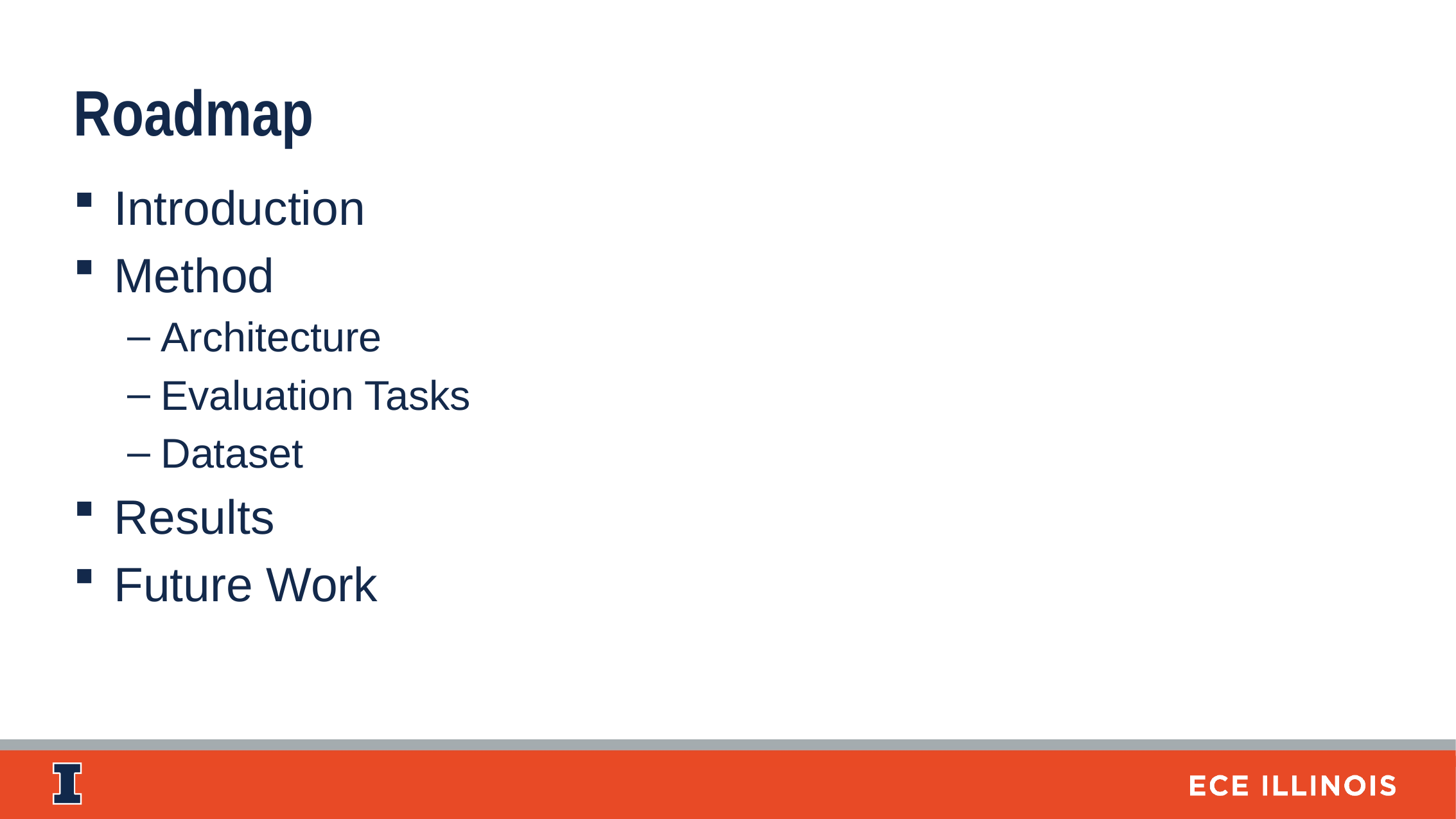

Roadmap
Introduction
Method
Architecture
Evaluation Tasks
Dataset
Results
Future Work